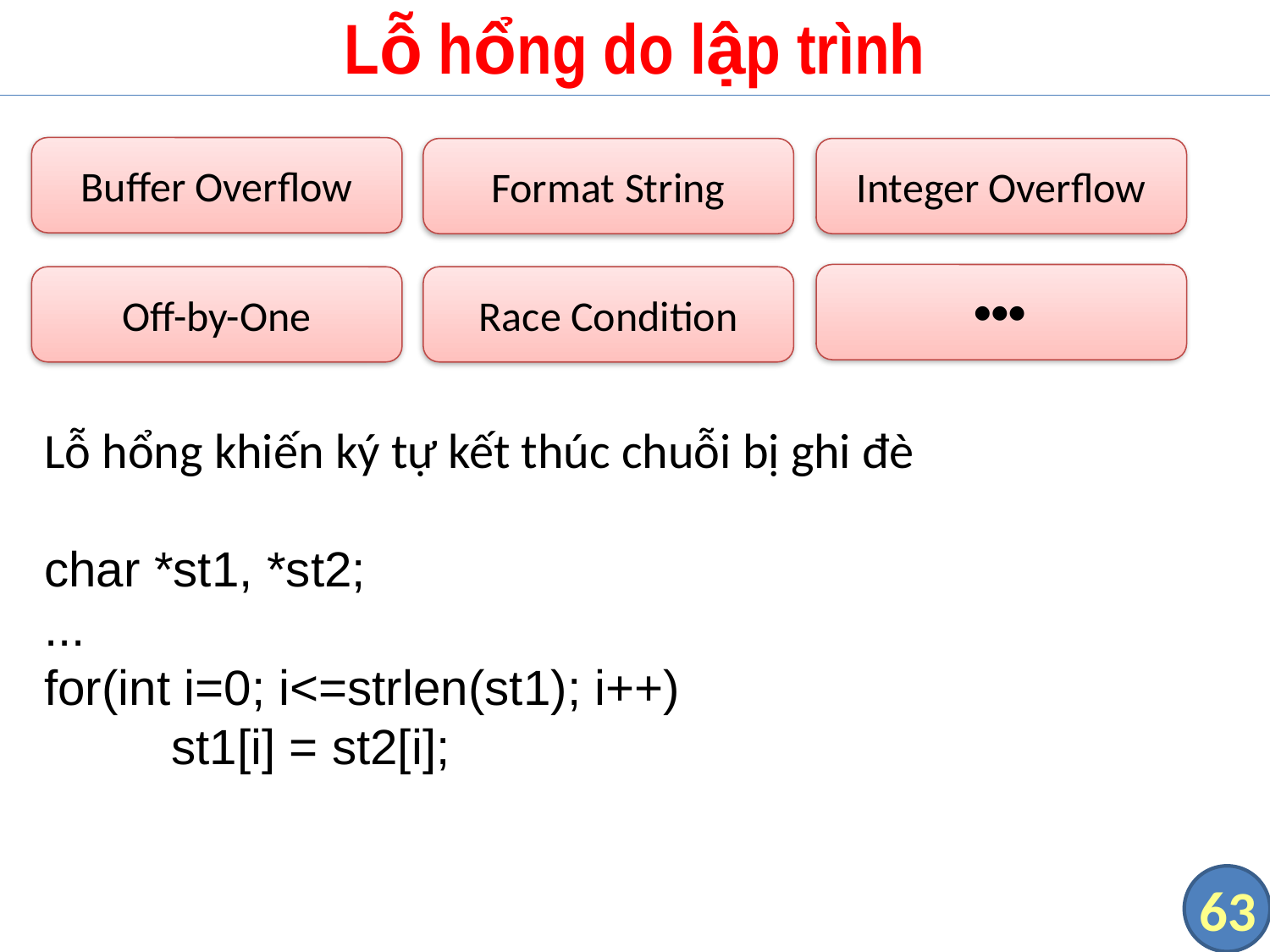

# Lỗ hổng do lập trình
Buffer Overflow
Format String
Integer Overflow
•••
Off-by-One
Race Condition
Lỗ hổng khiến ký tự kết thúc chuỗi bị ghi đè

char *st1, *st2;
...
for(int i=0; i<=strlen(st1); i++)
	st1[i] = st2[i];

63